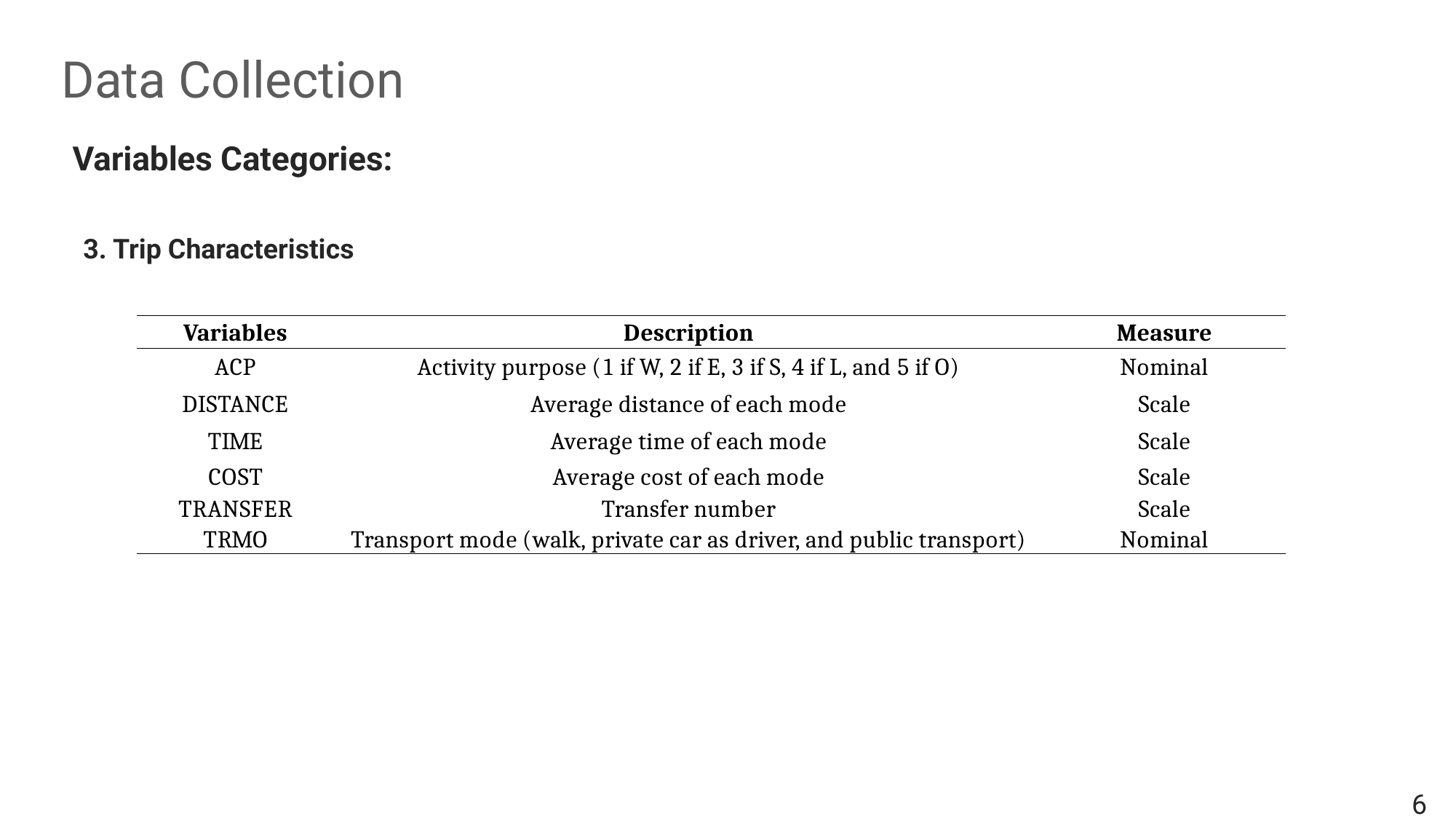

# Data Collection

Variables Categories:
3. Trip Characteristics
| Variables | Description | Measure |
| --- | --- | --- |
| ACP | Activity purpose (1 if W, 2 if E, 3 if S, 4 if L, and 5 if O) | Nominal |
| DISTANCE | Average distance of each mode | Scale |
| TIME | Average time of each mode | Scale |
| COST | Average cost of each mode | Scale |
| TRANSFER | Transfer number | Scale |
| TRMO | Transport mode (walk, private car as driver, and public transport) | Nominal |
6